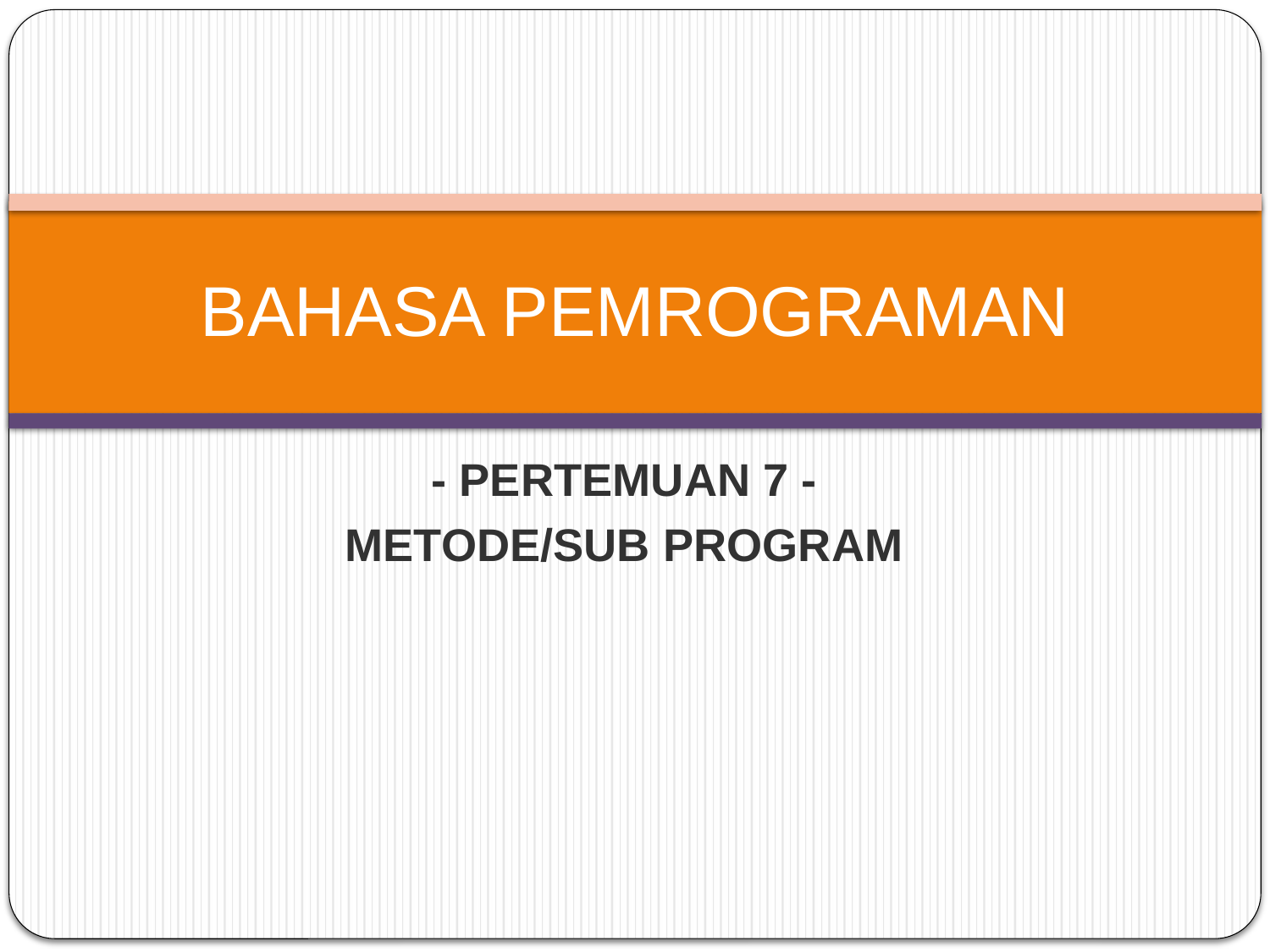

# BAHASA PEMROGRAMAN
- PERTEMUAN 7 -
METODE/SUB PROGRAM